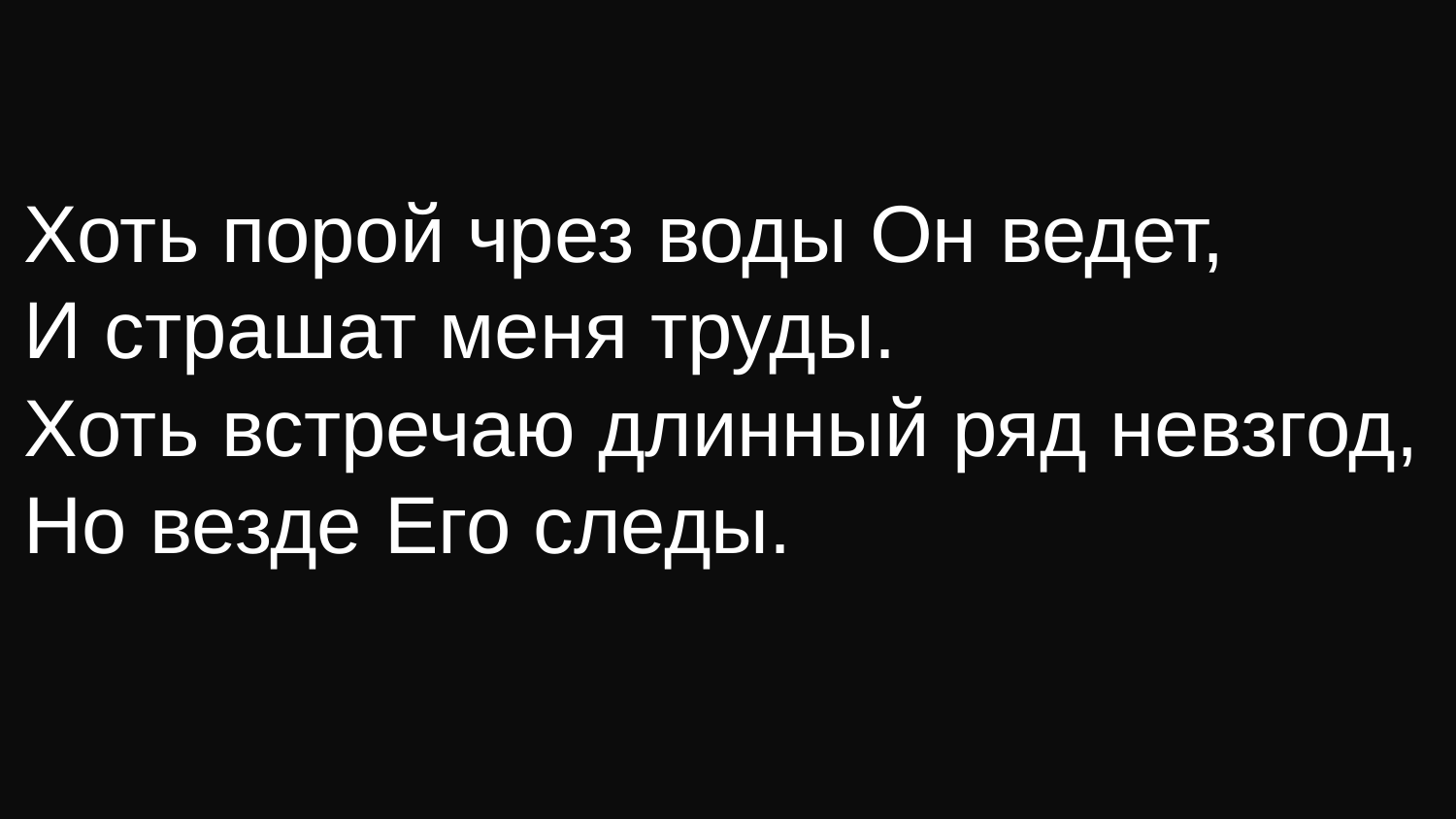

Хоть порой чрез воды Он ведет,
И страшат меня труды.
Хоть встречаю длинный ряд невзгод,
Но везде Его следы.